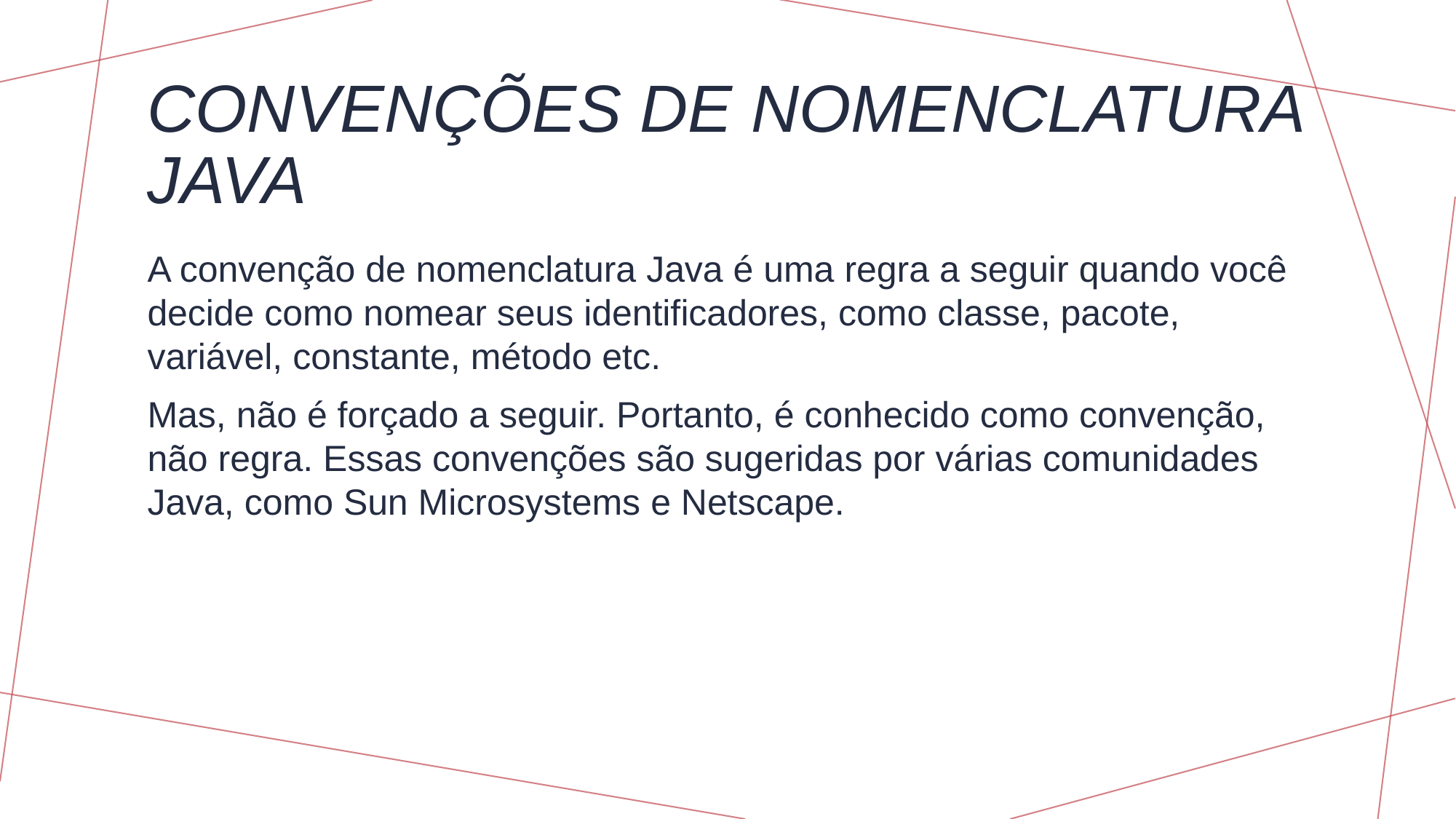

# Convenções de nomenclatura Java
A convenção de nomenclatura Java é uma regra a seguir quando você decide como nomear seus identificadores, como classe, pacote, variável, constante, método etc.
Mas, não é forçado a seguir. Portanto, é conhecido como convenção, não regra. Essas convenções são sugeridas por várias comunidades Java, como Sun Microsystems e Netscape.